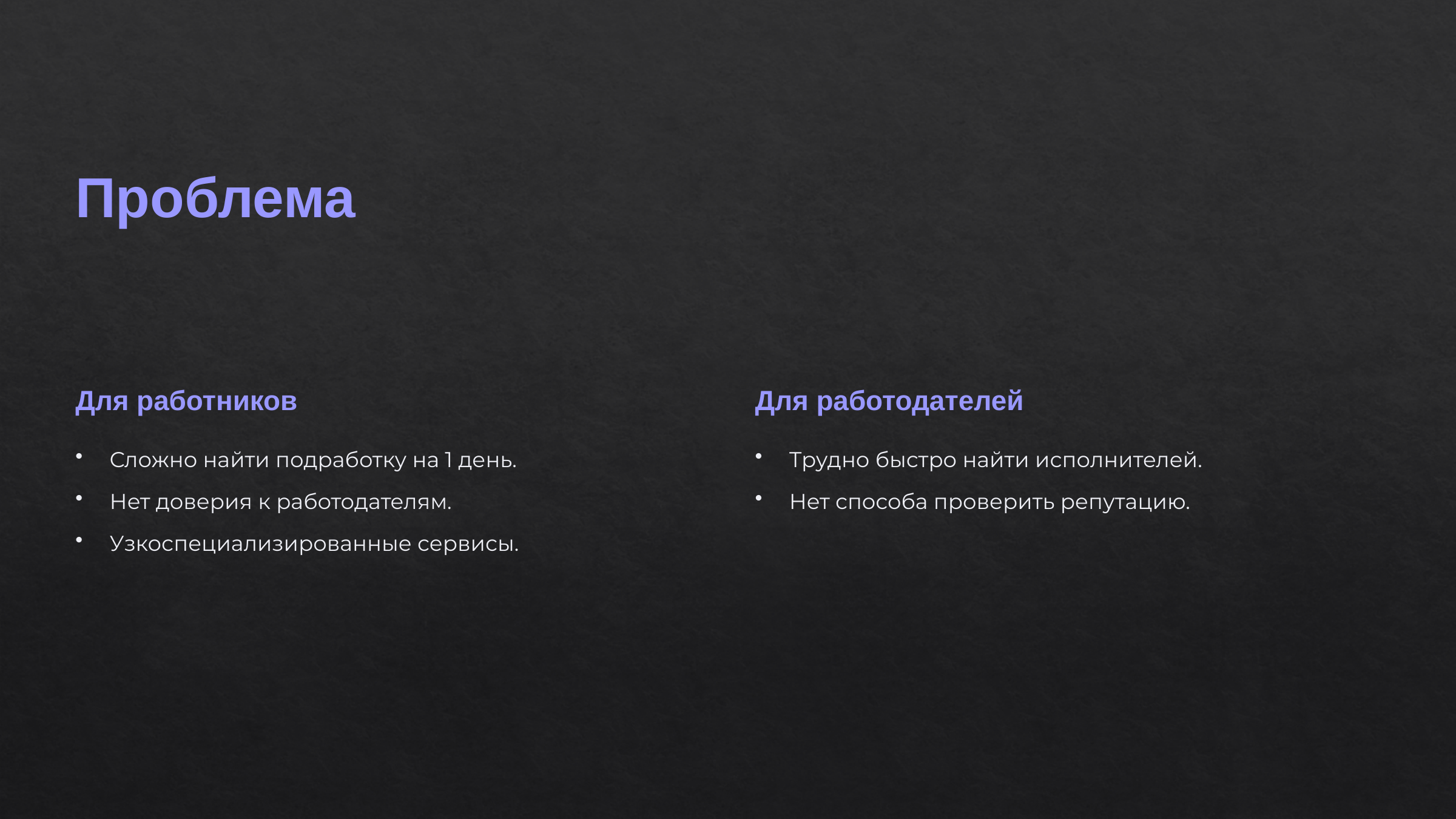

Проблема
Для работников
Для работодателей
Сложно найти подработку на 1 день.
Трудно быстро найти исполнителей.
Нет доверия к работодателям.
Нет способа проверить репутацию.
Узкоспециализированные сервисы.